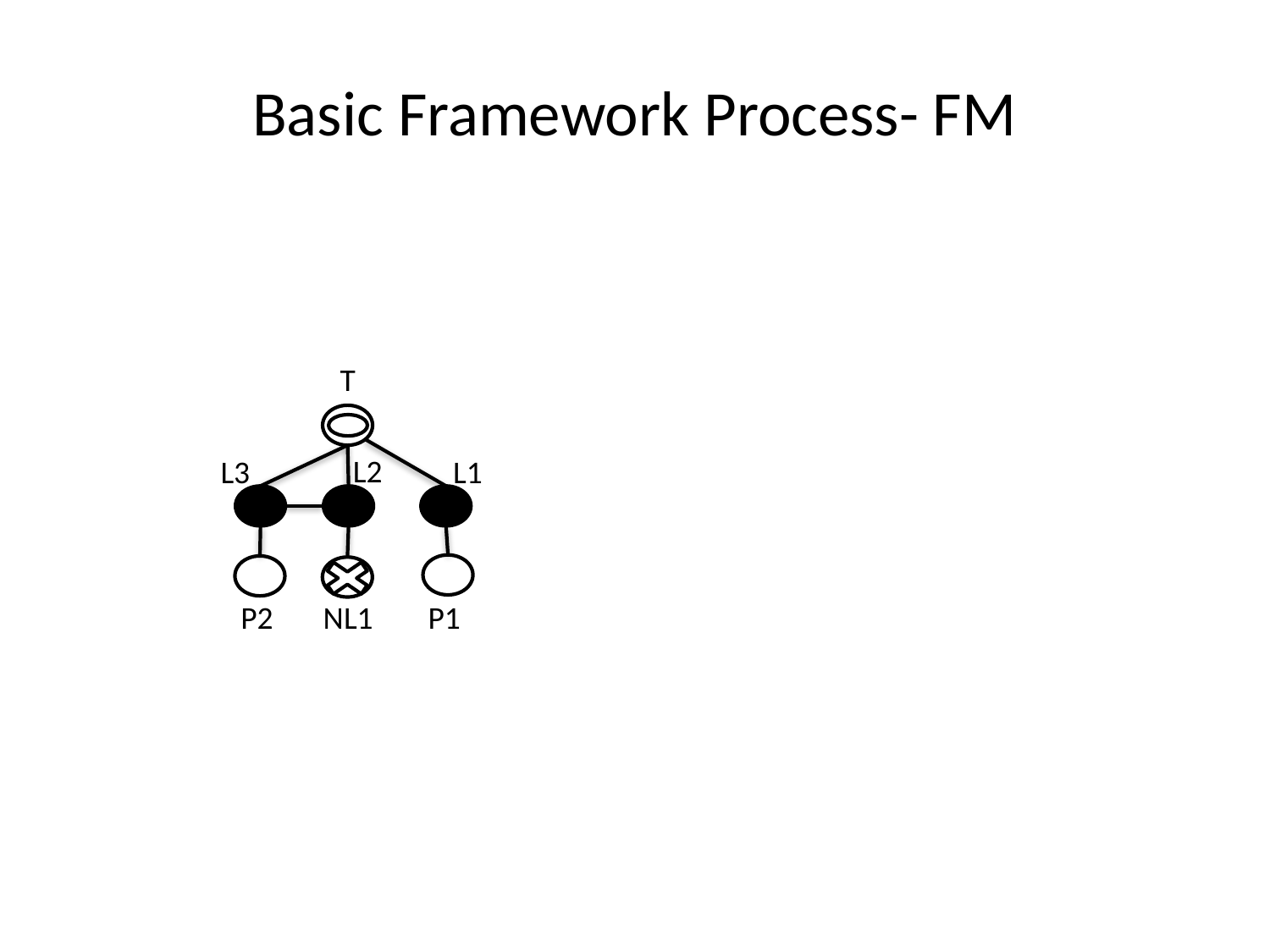

Basic Framework Process- FM
T

L2
L1
L3

P2
NL1
P1